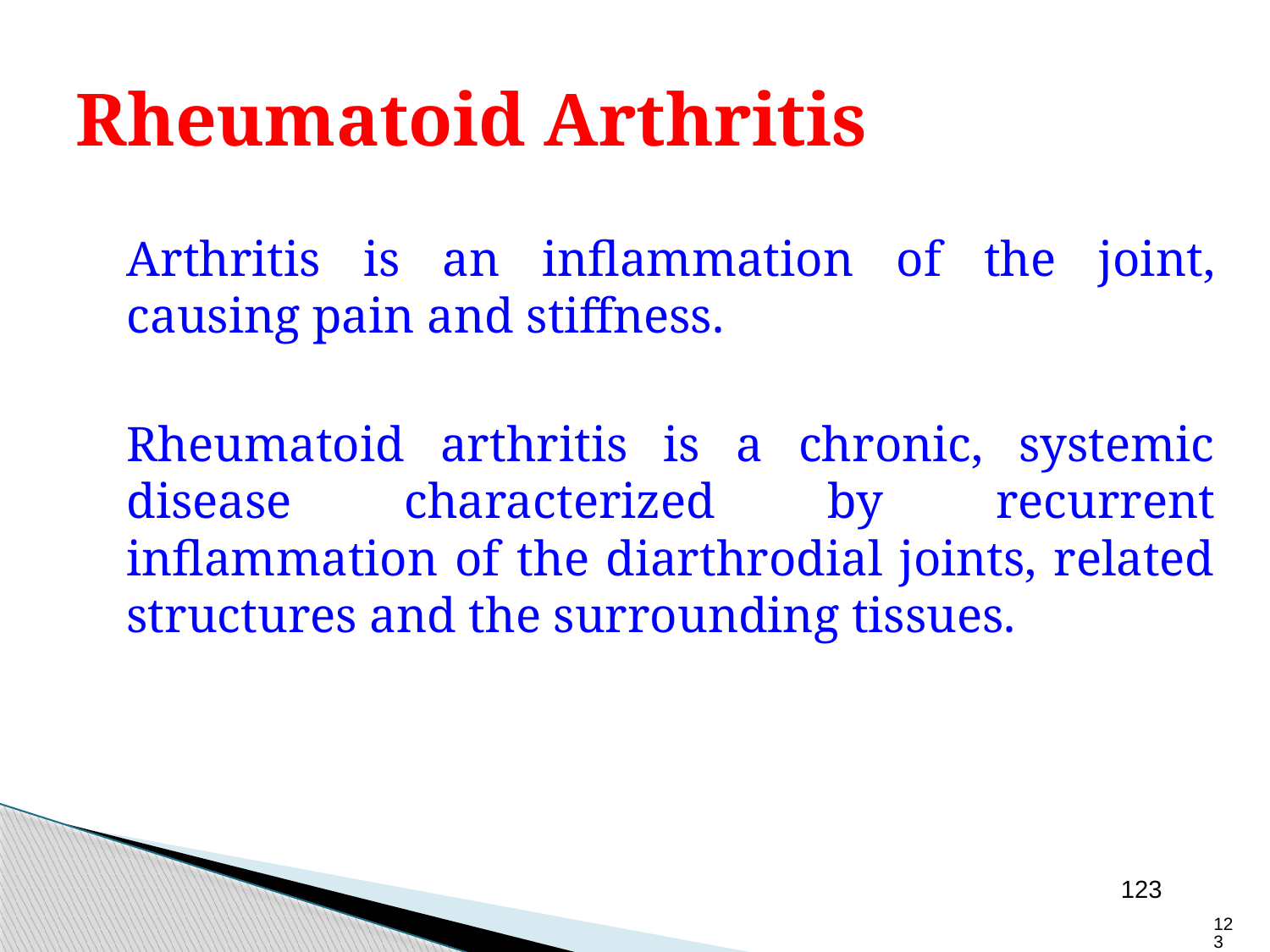

# Rheumatoid Arthritis
	Arthritis is an inflammation of the joint, causing pain and stiffness.

	Rheumatoid arthritis is a chronic, systemic disease characterized by recurrent inflammation of the diarthrodial joints, related structures and the surrounding tissues.
123
123